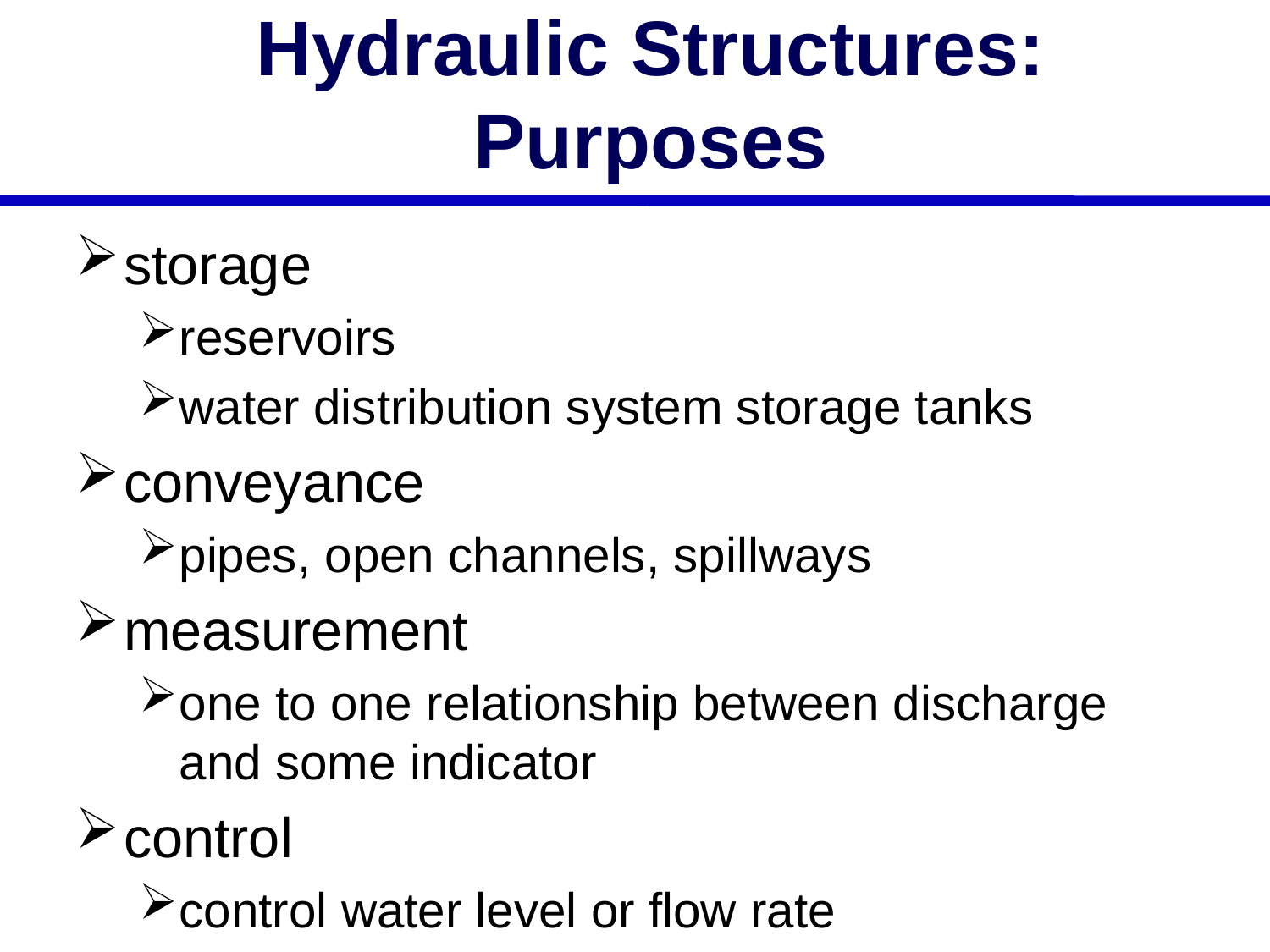

# Hydraulic Structures: Purposes
storage
reservoirs
water distribution system storage tanks
conveyance
pipes, open channels, spillways
measurement
one to one relationship between discharge and some indicator
control
control water level or flow rate
valves and gates